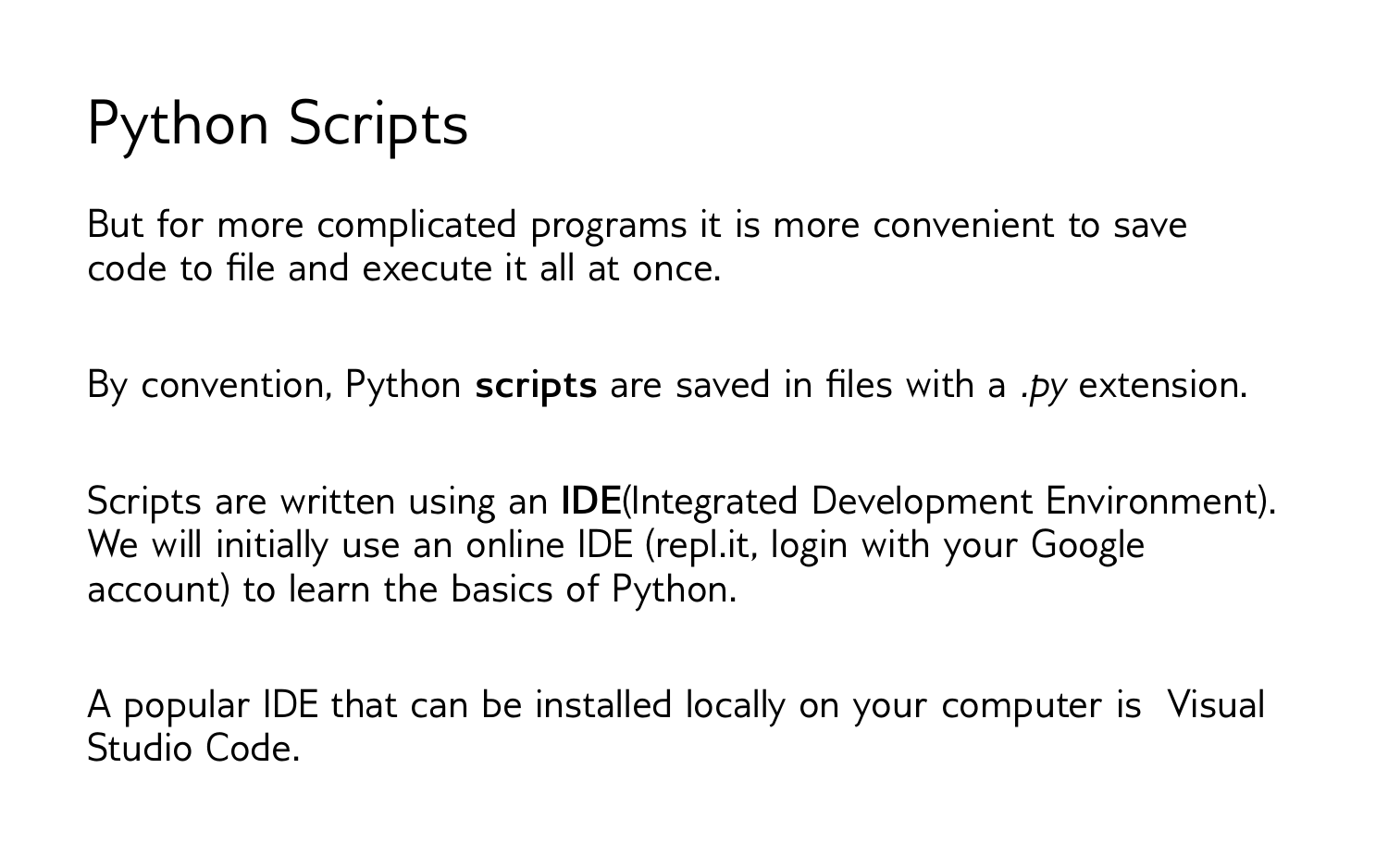

# Python Scripts
But for more complicated programs it is more convenient to save code to file and execute it all at once.

By convention, Python scripts are saved in files with a .py extension.

Scripts are written using an IDE(Integrated Development Environment). We will initially use an online IDE (repl.it, login with your Google account) to learn the basics of Python.

A popular IDE that can be installed locally on your computer is  Visual Studio Code.